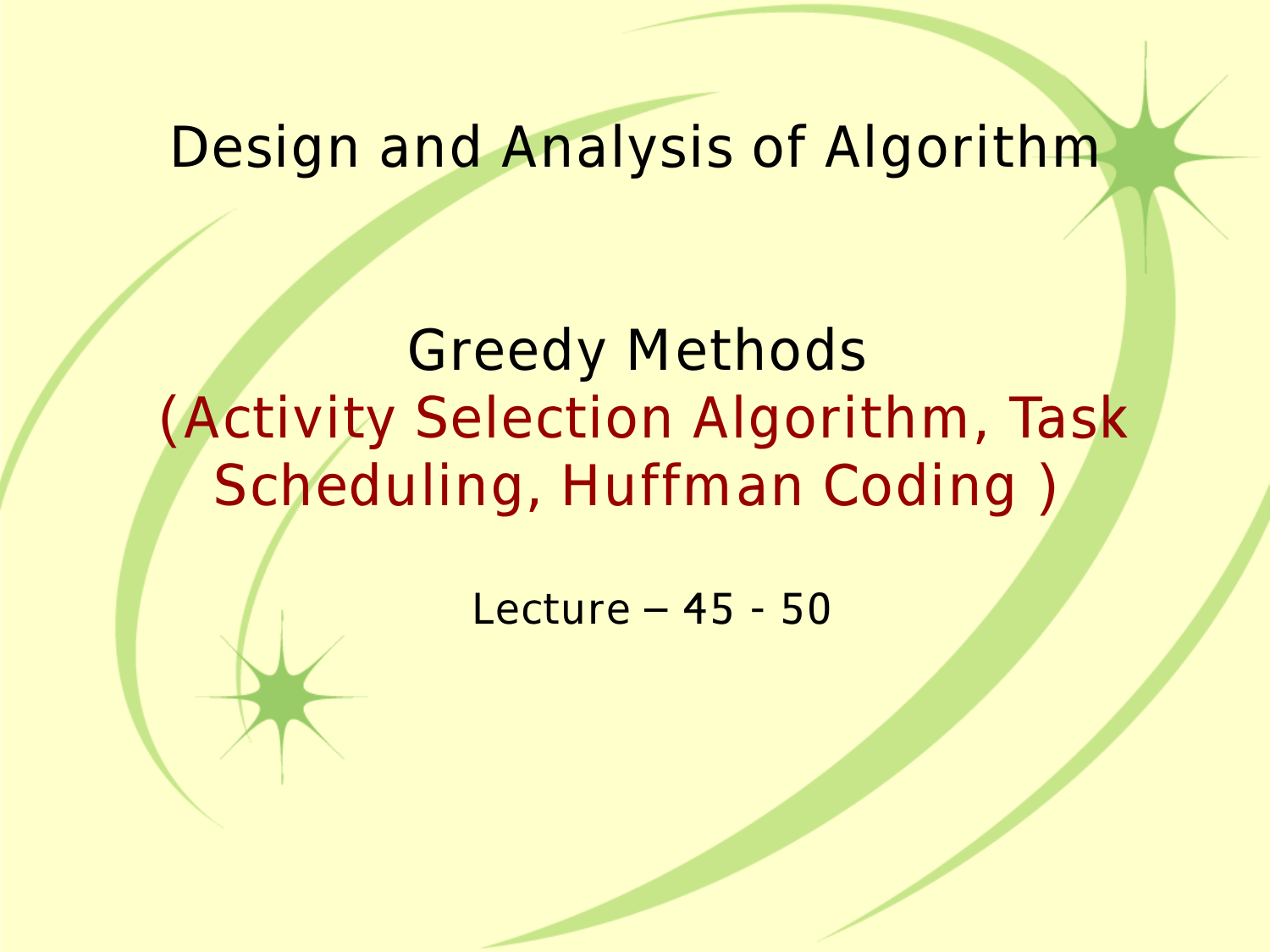

# Design and Analysis of Algorithm Greedy Methods (Activity Selection Algorithm, Task Scheduling, Huffman Coding )
Lecture – 45 - 50